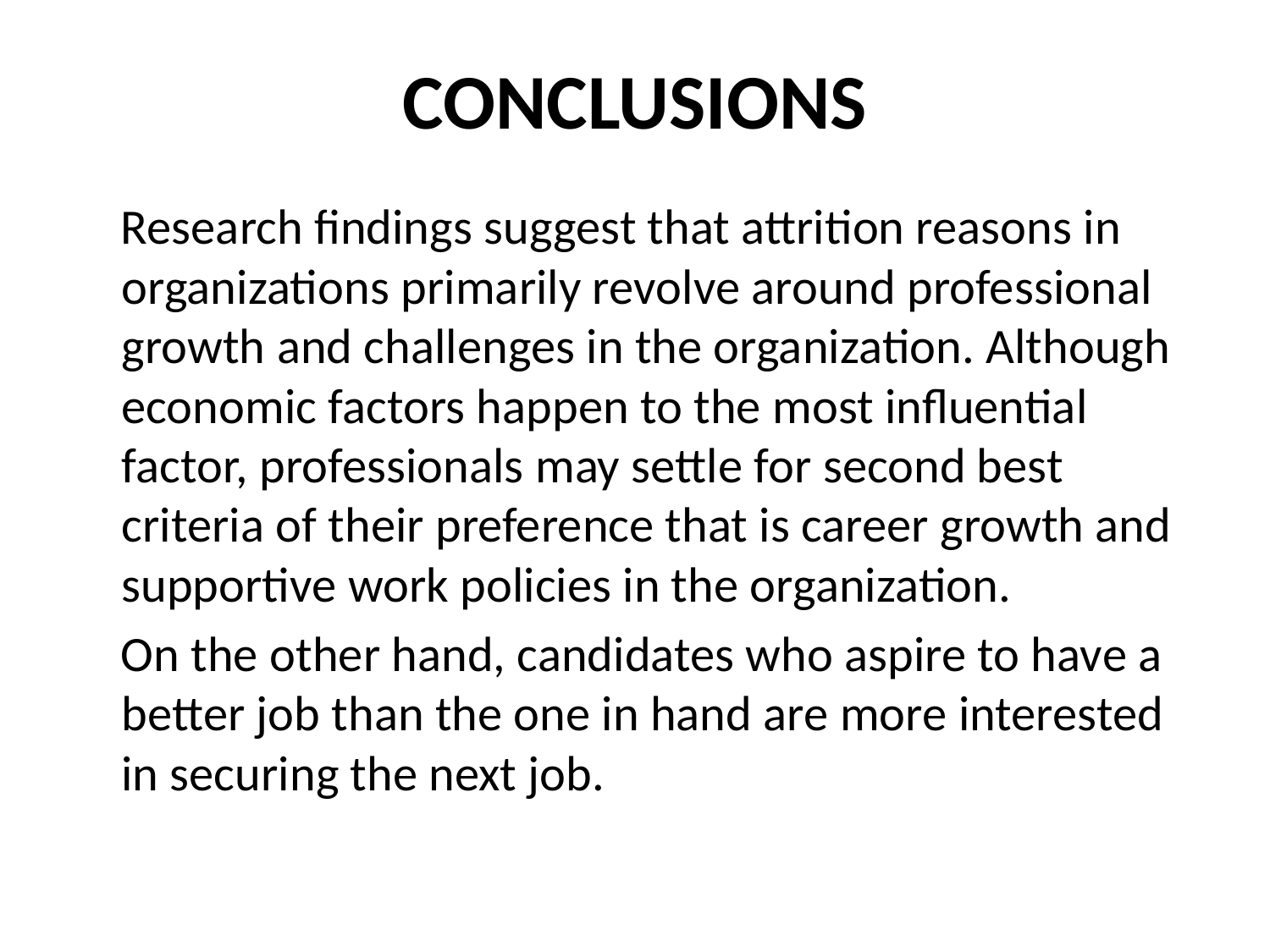

# CONCLUSIONS
    Research findings suggest that attrition reasons in  organizations primarily revolve around professional growth and challenges in the organization. Although economic factors happen to the most influential factor, professionals may settle for second best criteria of their preference that is career growth and supportive work policies in the organization.
    On the other hand, candidates who aspire to have a better job than the one in hand are more interested in securing the next job.